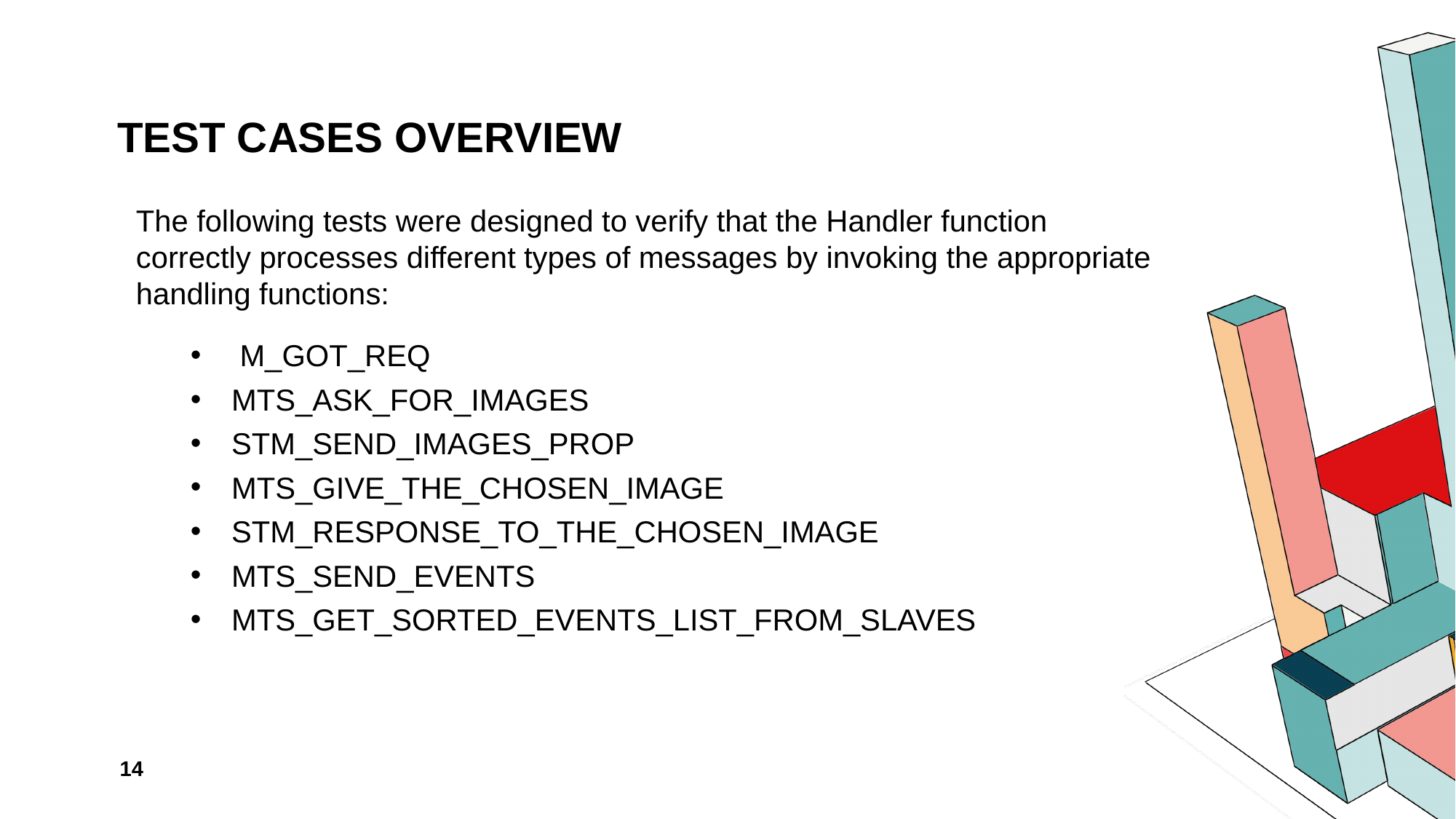

# Test Cases Overview
The following tests were designed to verify that the Handler function correctly processes different types of messages by invoking the appropriate handling functions:
 M_GOT_REQ
MTS_ASK_FOR_IMAGES
STM_SEND_IMAGES_PROP
MTS_GIVE_THE_CHOSEN_IMAGE
STM_RESPONSE_TO_THE_CHOSEN_IMAGE
MTS_SEND_EVENTS
MTS_GET_SORTED_EVENTS_LIST_FROM_SLAVES
14